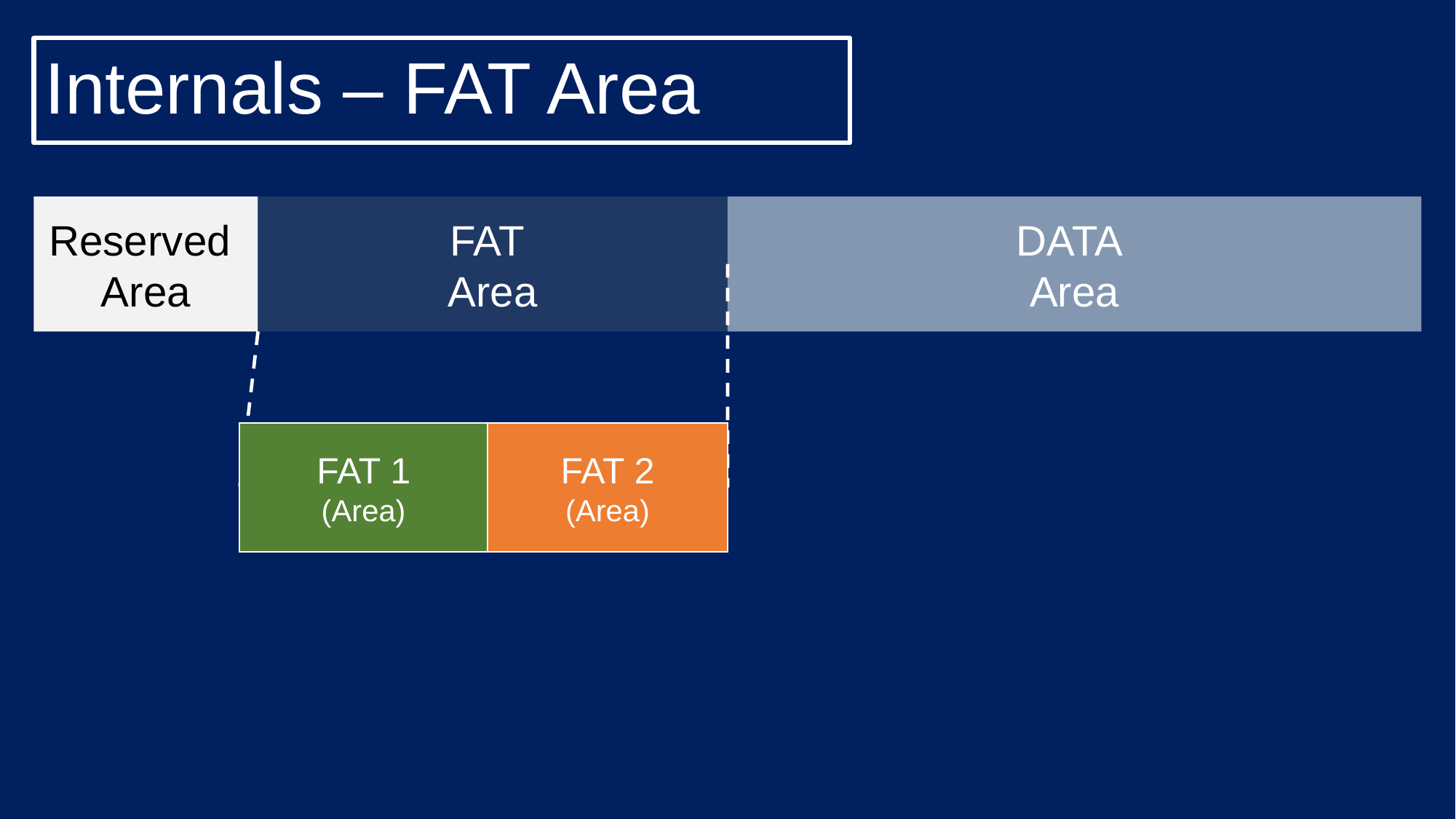

# Internals – FAT Area
Reserved
Area
FAT
Area
DATA
Area
FAT 1
(Area)
FAT 2
(Area)